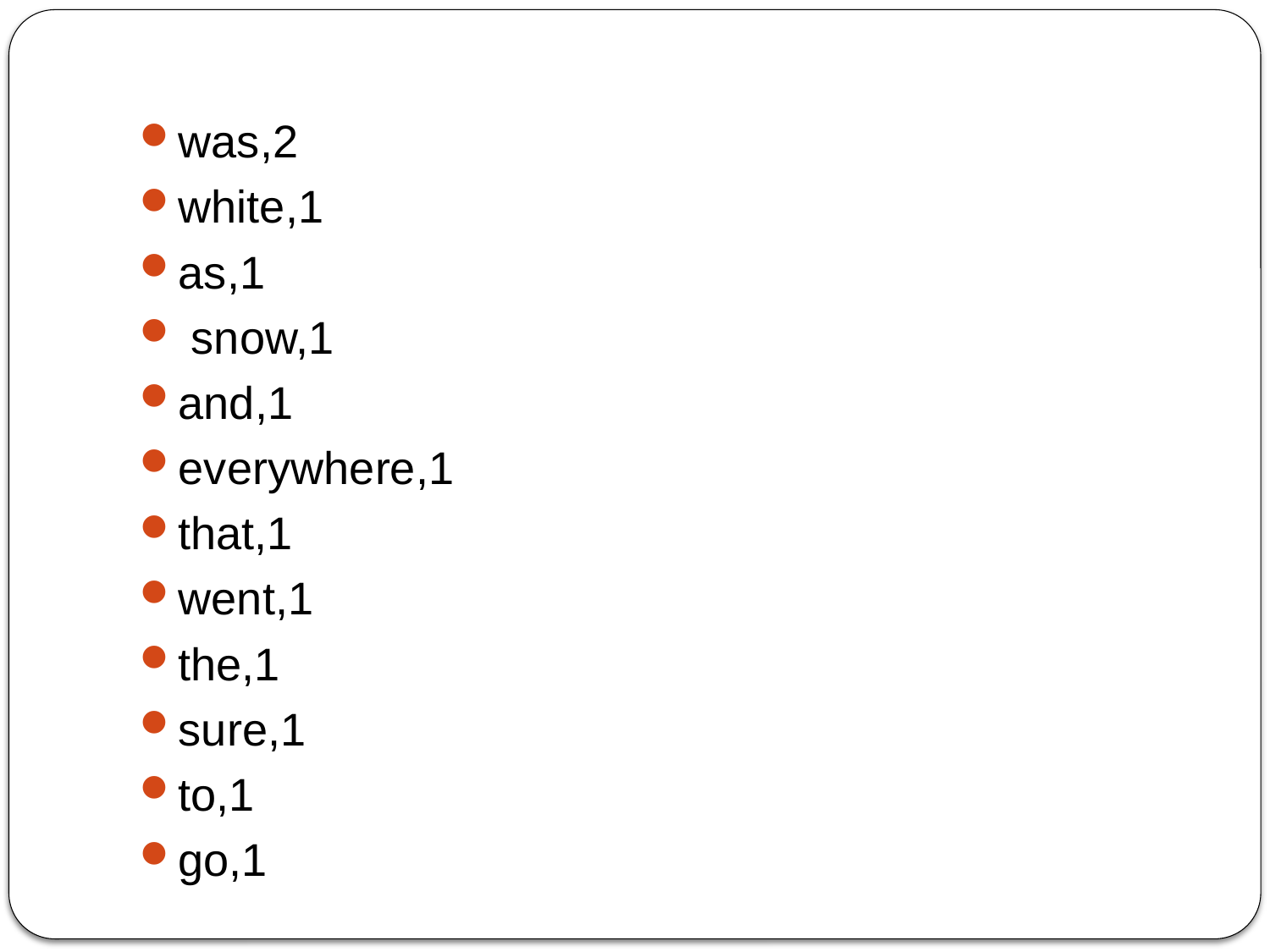

#
was,2
white,1
as,1
 snow,1
and,1
everywhere,1
that,1
went,1
the,1
sure,1
to,1
go,1